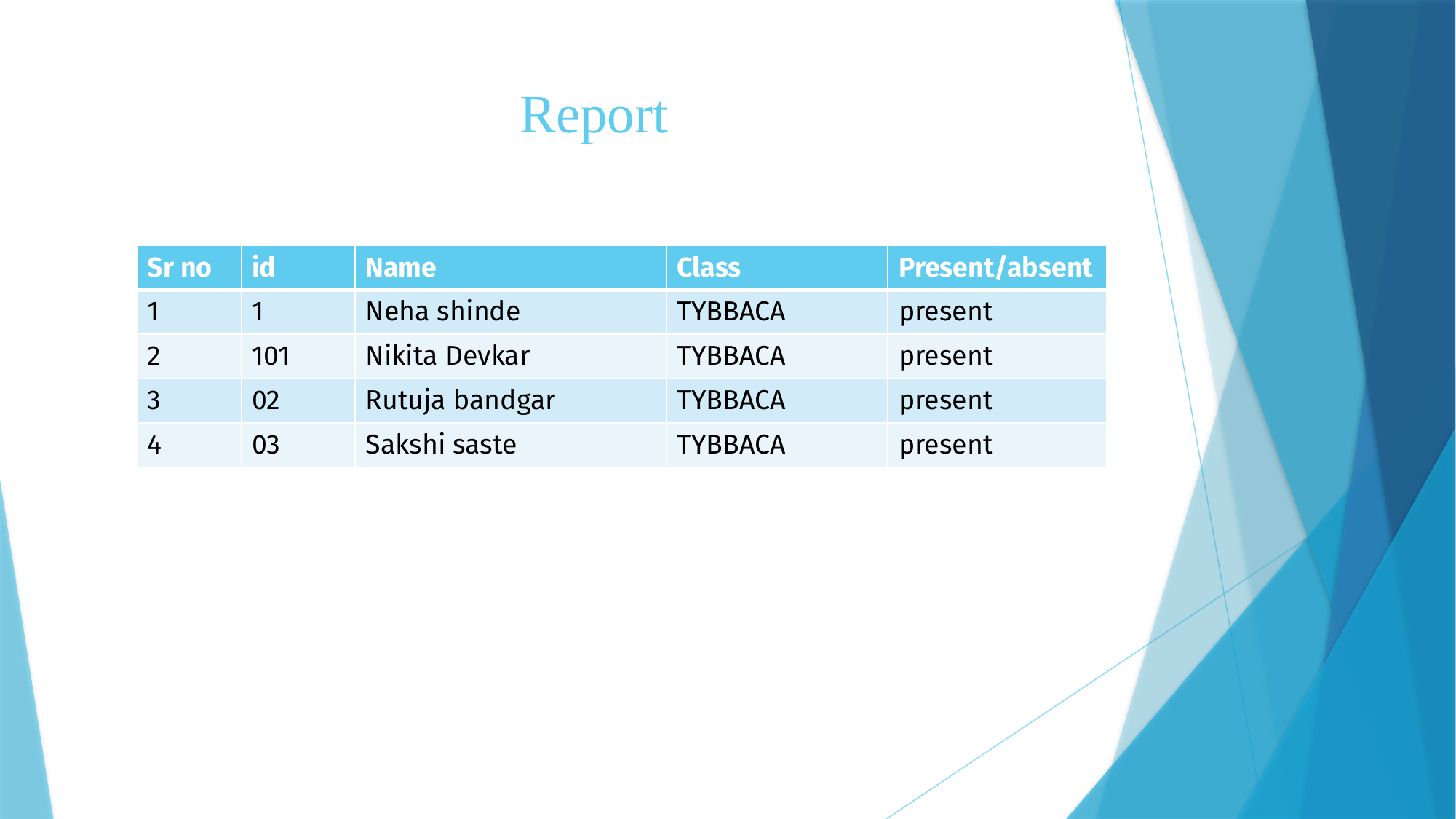

# Report
| Sr no | id | Name | Class | Present/absent |
| --- | --- | --- | --- | --- |
| 1 | 1 | Neha shinde | TYBBACA | present |
| 2 | 101 | Nikita Devkar | TYBBACA | present |
| 3 | 02 | Rutuja bandgar | TYBBACA | present |
| 4 | 03 | Sakshi saste | TYBBACA | present |